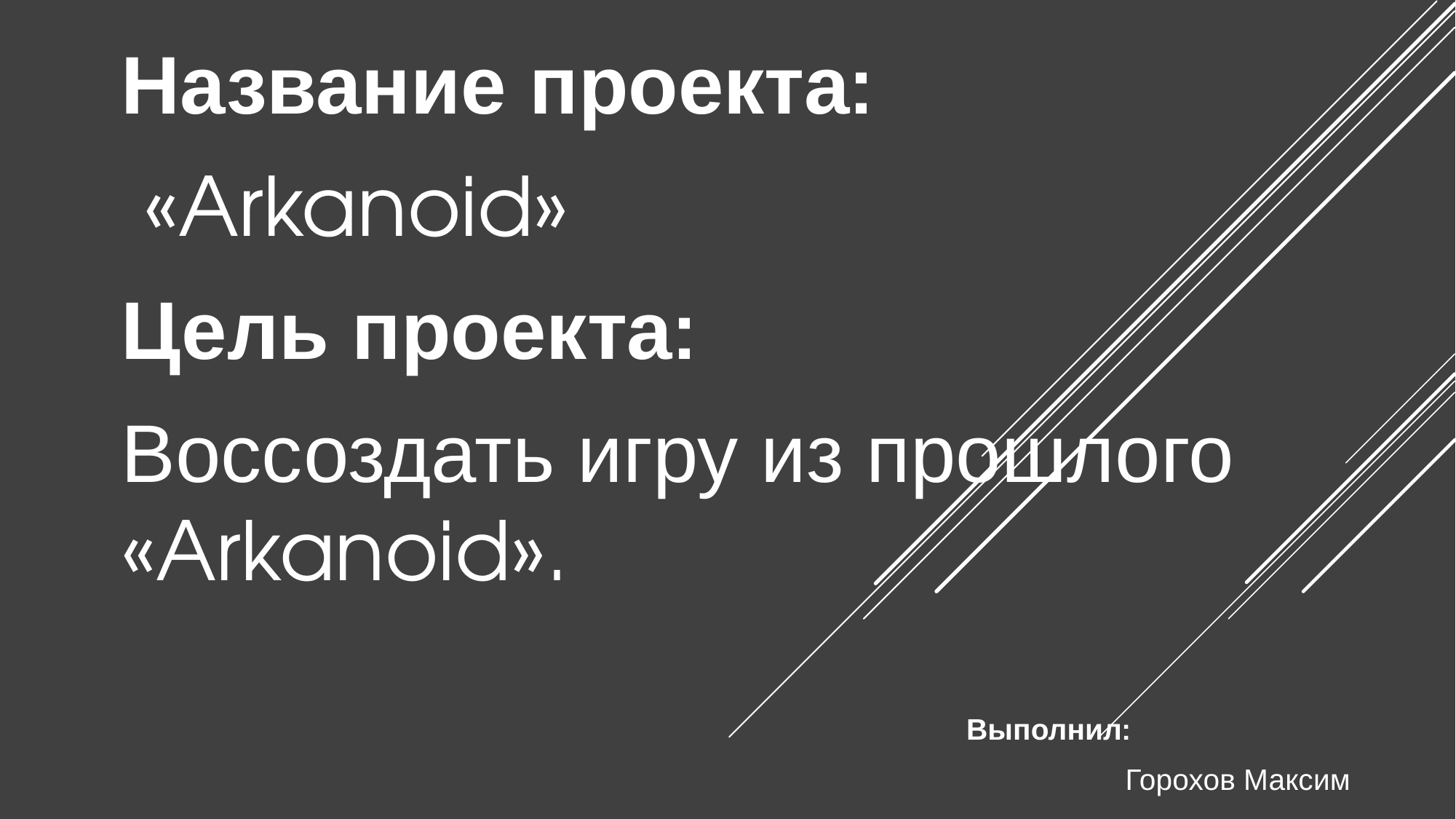

Название проекта:
 «Arkanoid»
Цель проекта:
Воссоздать игру из прошлого «Arkanoid».

                                                                                                     Выполнил:
                                                                                                                        Горохов Максим